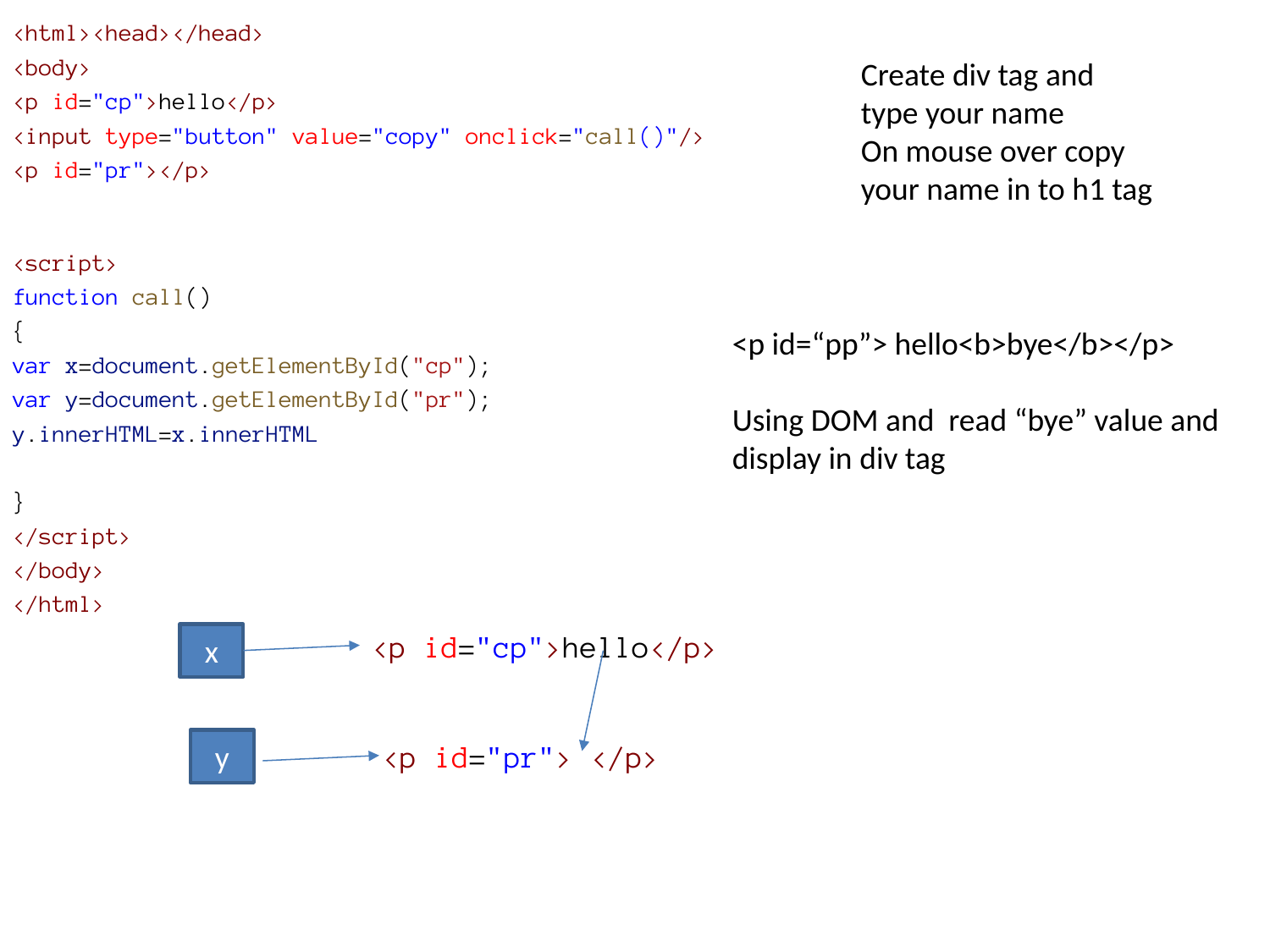

<html><head></head>
<body>
<p id="cp">hello</p>
<input type="button" value="copy" onclick="call()"/>
<p id="pr"></p>
<script>
function call()
{
var x=document.getElementById("cp");
var y=document.getElementById("pr");
y.innerHTML=x.innerHTML

}
</script>
</body>
</html>

Create div tag and type your name
On mouse over copy your name in to h1 tag
<p id=“pp”> hello<b>bye</b></p>

Using DOM and  read “bye” value and display in div tag
<p id="cp">hello</p>
x
y
<p id="pr"> </p>